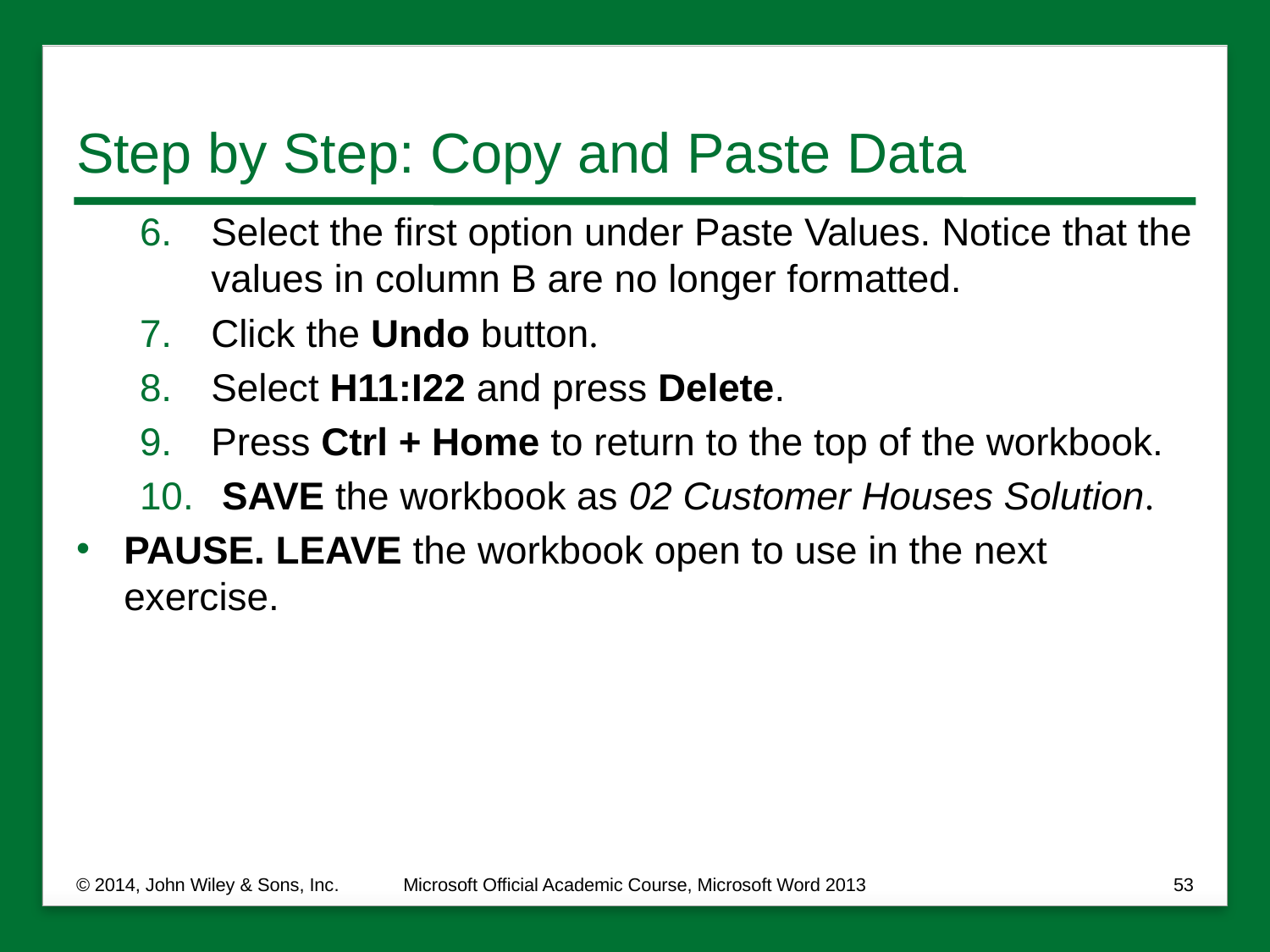

# Step by Step: Copy and Paste Data
Select the first option under Paste Values. Notice that the values in column B are no longer formatted.
Click the Undo button.
Select H11:I22 and press Delete.
Press Ctrl + Home to return to the top of the workbook.
 SAVE the workbook as 02 Customer Houses Solution.
PAUSE. LEAVE the workbook open to use in the next exercise.
© 2014, John Wiley & Sons, Inc.
Microsoft Official Academic Course, Microsoft Word 2013
53